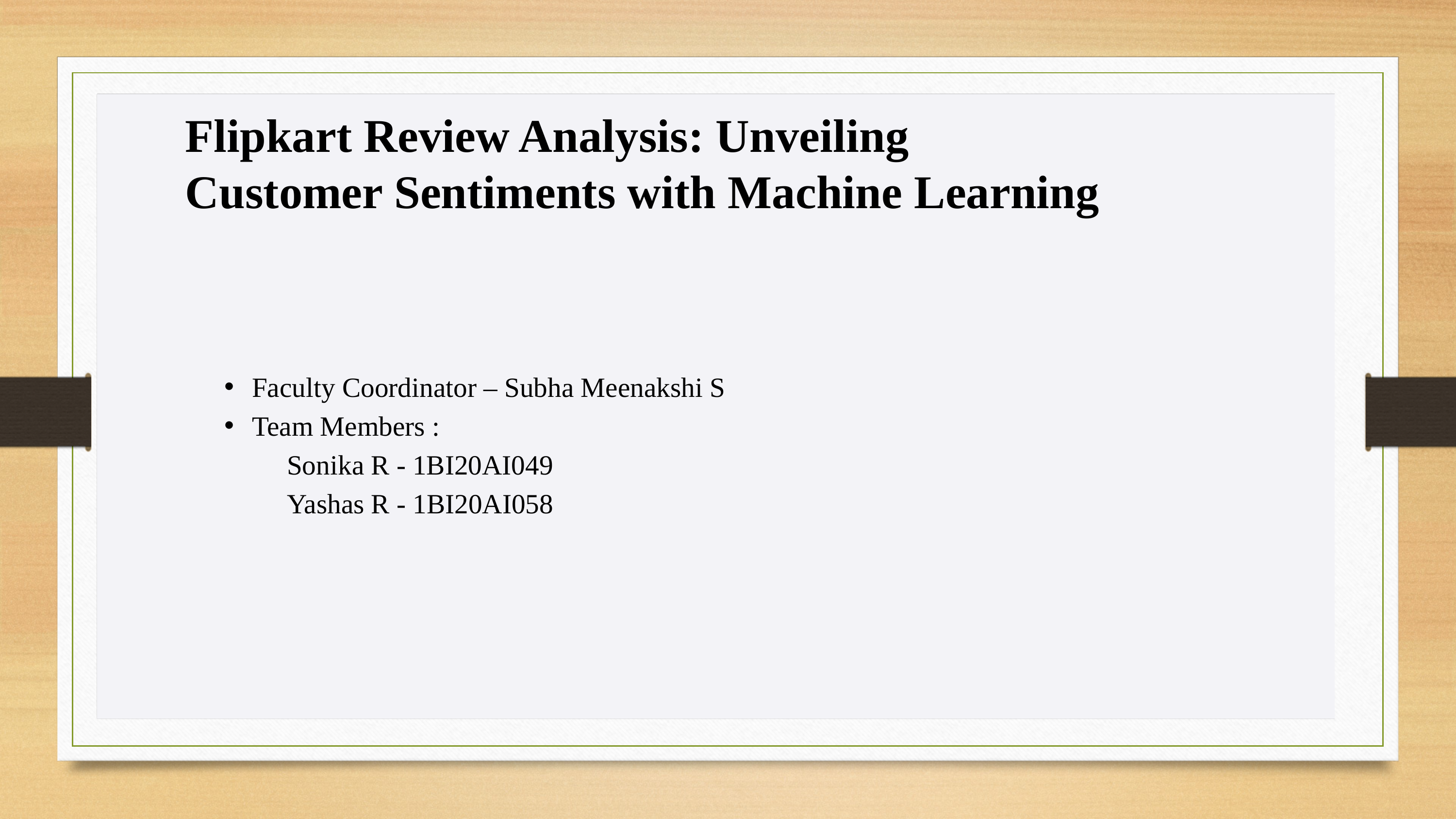

Flipkart Review Analysis: Unveiling Customer Sentiments with Machine Learning
Faculty Coordinator – Subha Meenakshi S
Team Members :
	Sonika R - 1BI20AI049
	Yashas R - 1BI20AI058